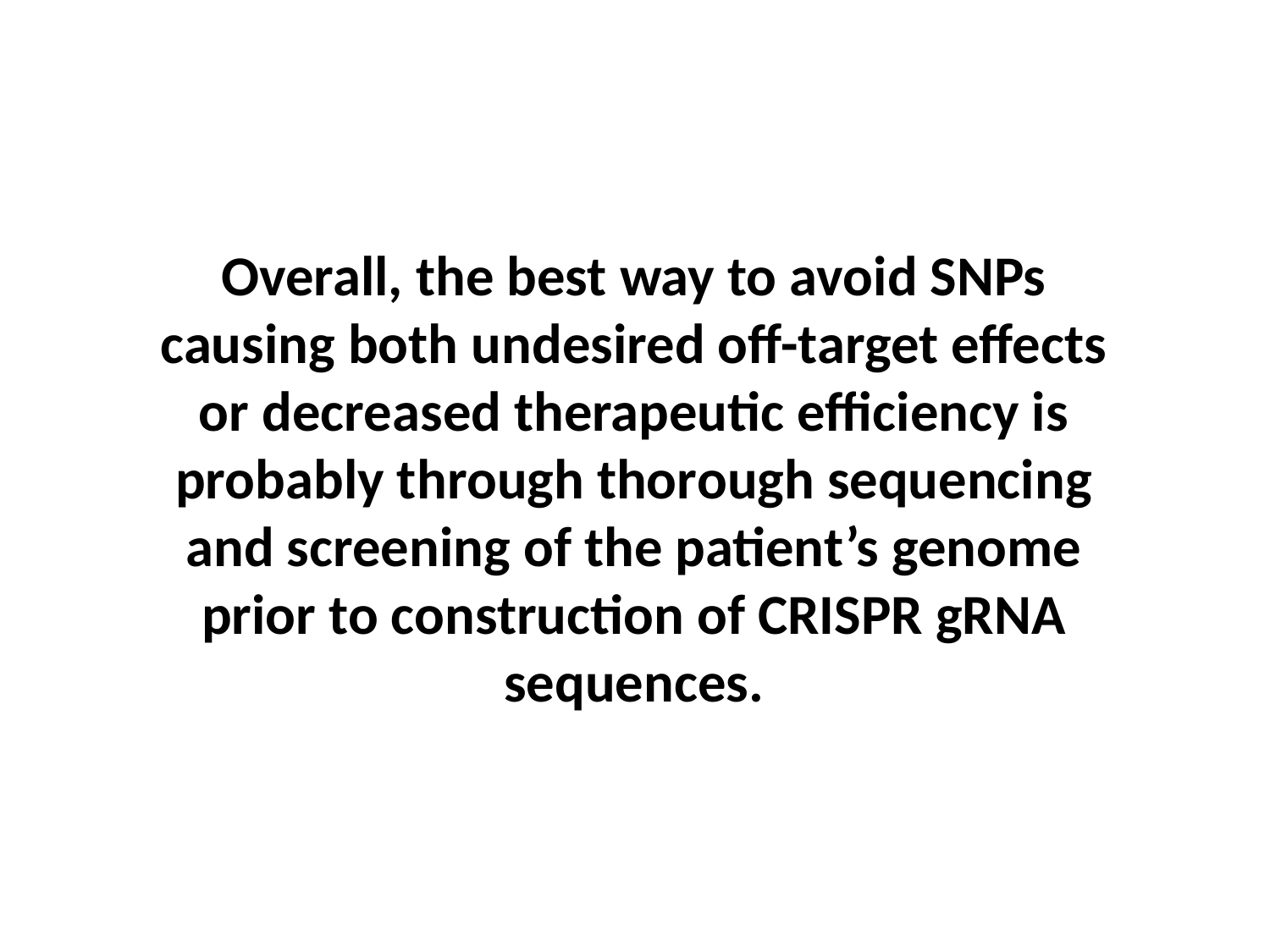

Overall, the best way to avoid SNPs causing both undesired off-target effects or decreased therapeutic efficiency is probably through thorough sequencing and screening of the patient’s genome prior to construction of CRISPR gRNA sequences.